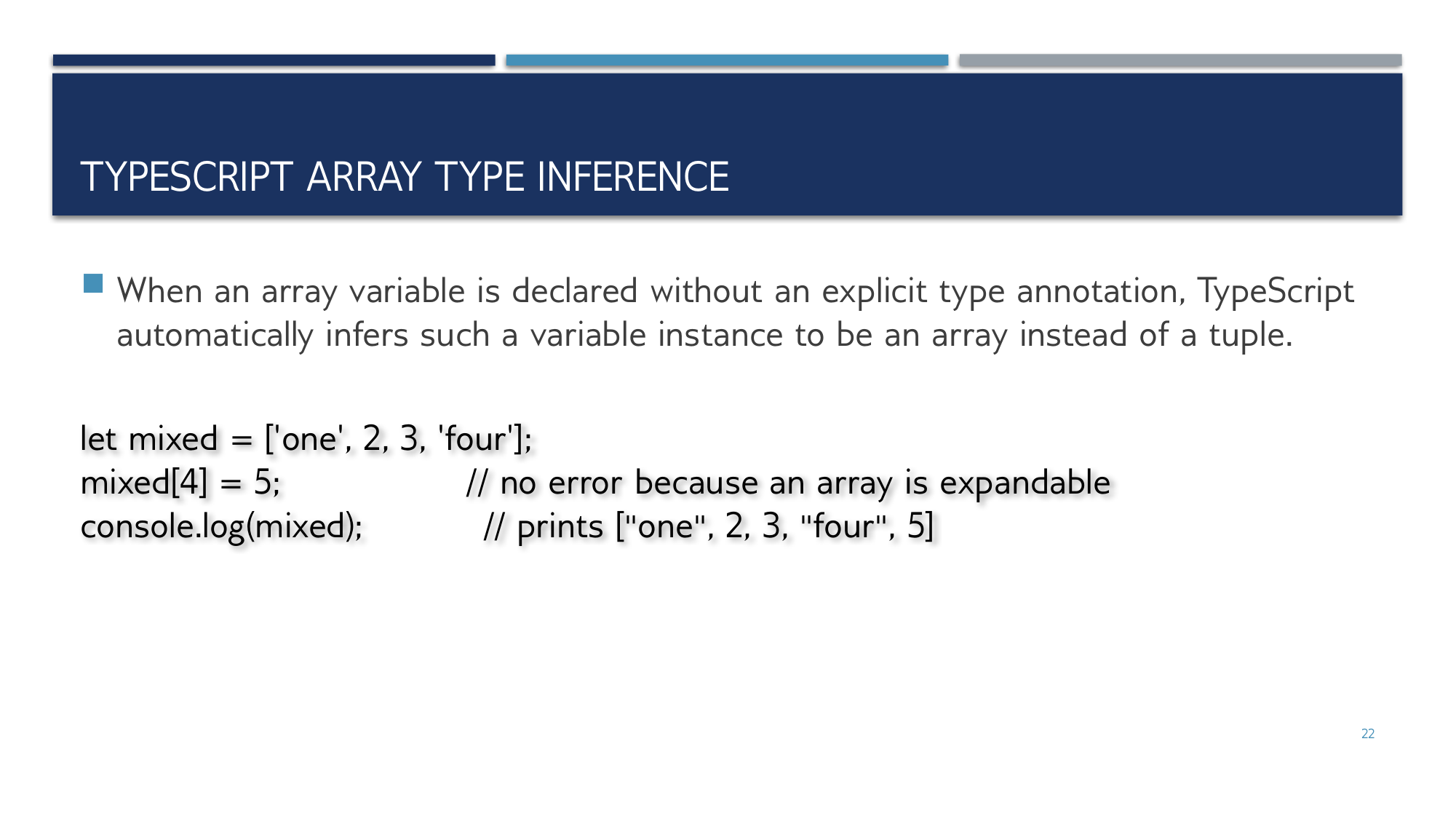

# TypeScript Array Type Inference
When an array variable is declared without an explicit type annotation, TypeScript automatically infers such a variable instance to be an array instead of a tuple.
let mixed = ['one', 2, 3, 'four'];
mixed[4] = 5;                 // no error because an array is expandable
console.log(mixed);           // prints ["one", 2, 3, "four", 5]
22